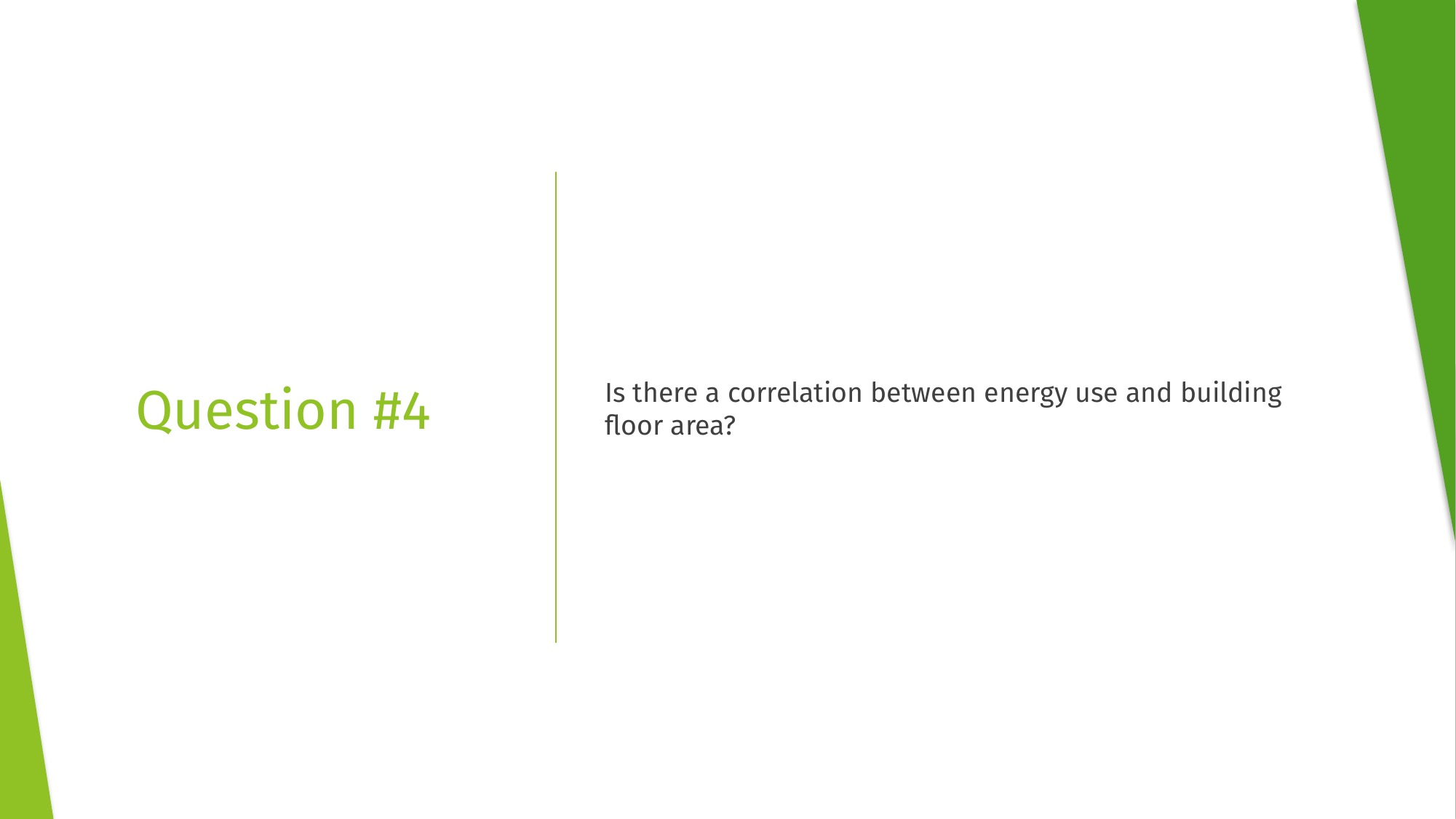

Is there a correlation between energy use and building floor area?
# Question #4